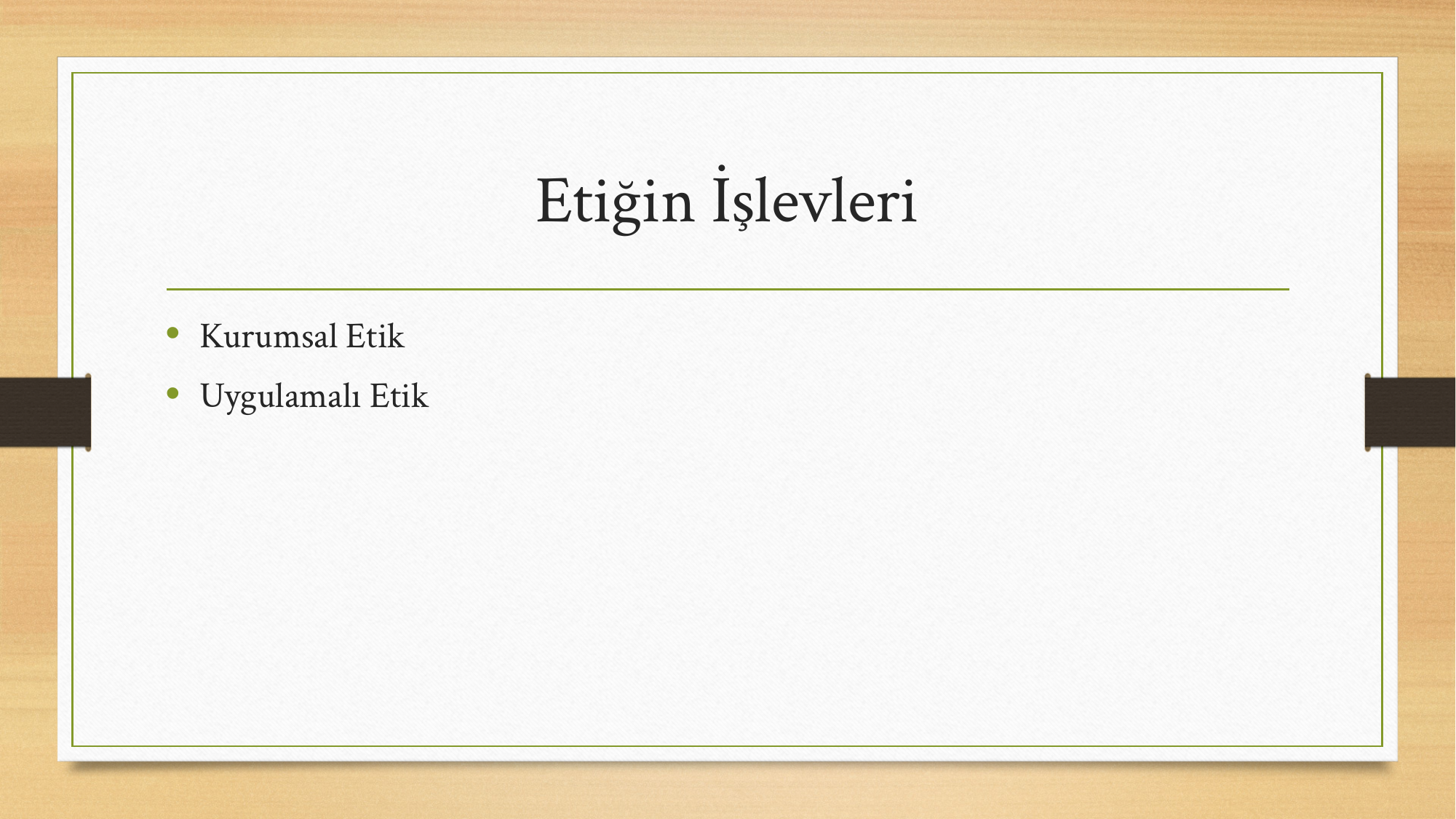

# Etiğin İşlevleri
Kurumsal Etik
Uygulamalı Etik